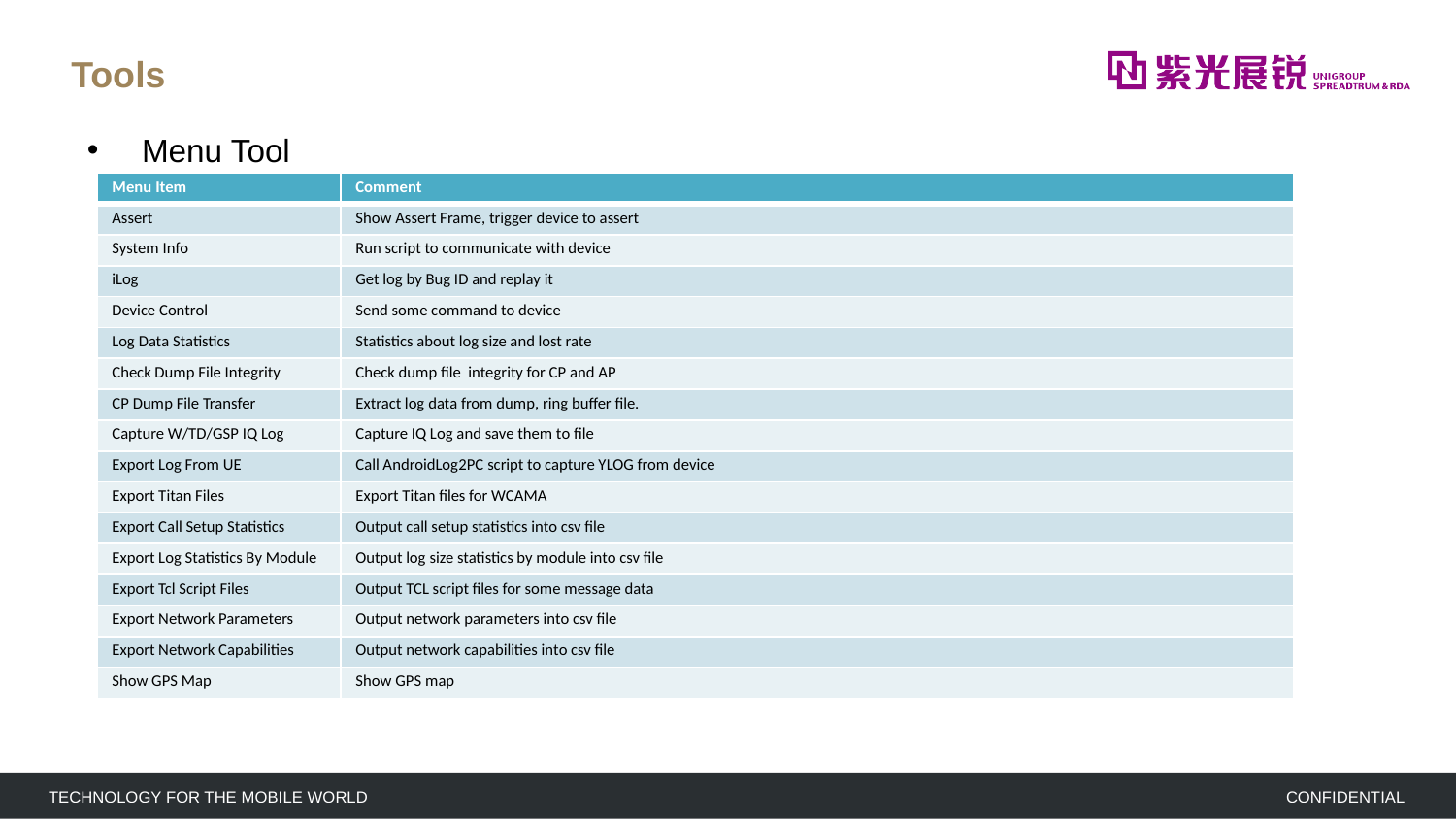

# Tools
Menu Tool
| Menu Item | Comment |
| --- | --- |
| Assert | Show Assert Frame, trigger device to assert |
| System Info | Run script to communicate with device |
| iLog | Get log by Bug ID and replay it |
| Device Control | Send some command to device |
| Log Data Statistics | Statistics about log size and lost rate |
| Check Dump File Integrity | Check dump file integrity for CP and AP |
| CP Dump File Transfer | Extract log data from dump, ring buffer file. |
| Capture W/TD/GSP IQ Log | Capture IQ Log and save them to file |
| Export Log From UE | Call AndroidLog2PC script to capture YLOG from device |
| Export Titan Files | Export Titan files for WCAMA |
| Export Call Setup Statistics | Output call setup statistics into csv file |
| Export Log Statistics By Module | Output log size statistics by module into csv file |
| Export Tcl Script Files | Output TCL script files for some message data |
| Export Network Parameters | Output network parameters into csv file |
| Export Network Capabilities | Output network capabilities into csv file |
| Show GPS Map | Show GPS map |